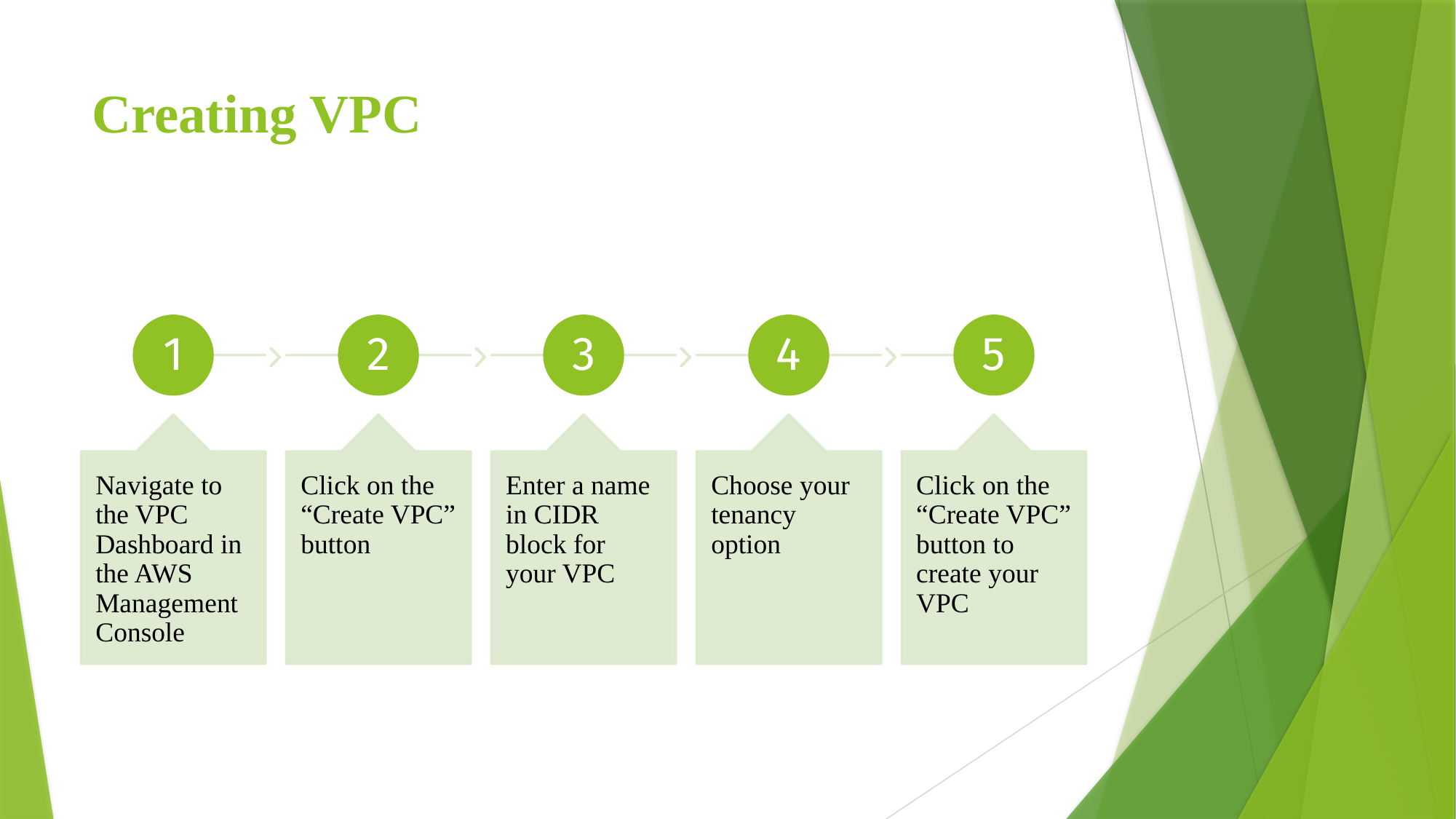

# Creating VPC
1
Navigate to the VPC  Dashboard in the AWS Management Console
2
Click on the “Create VPC” button
3
Enter a name in CIDR block for your VPC
4
Choose your tenancy option
5
Click on the “Create VPC” button to create your VPC